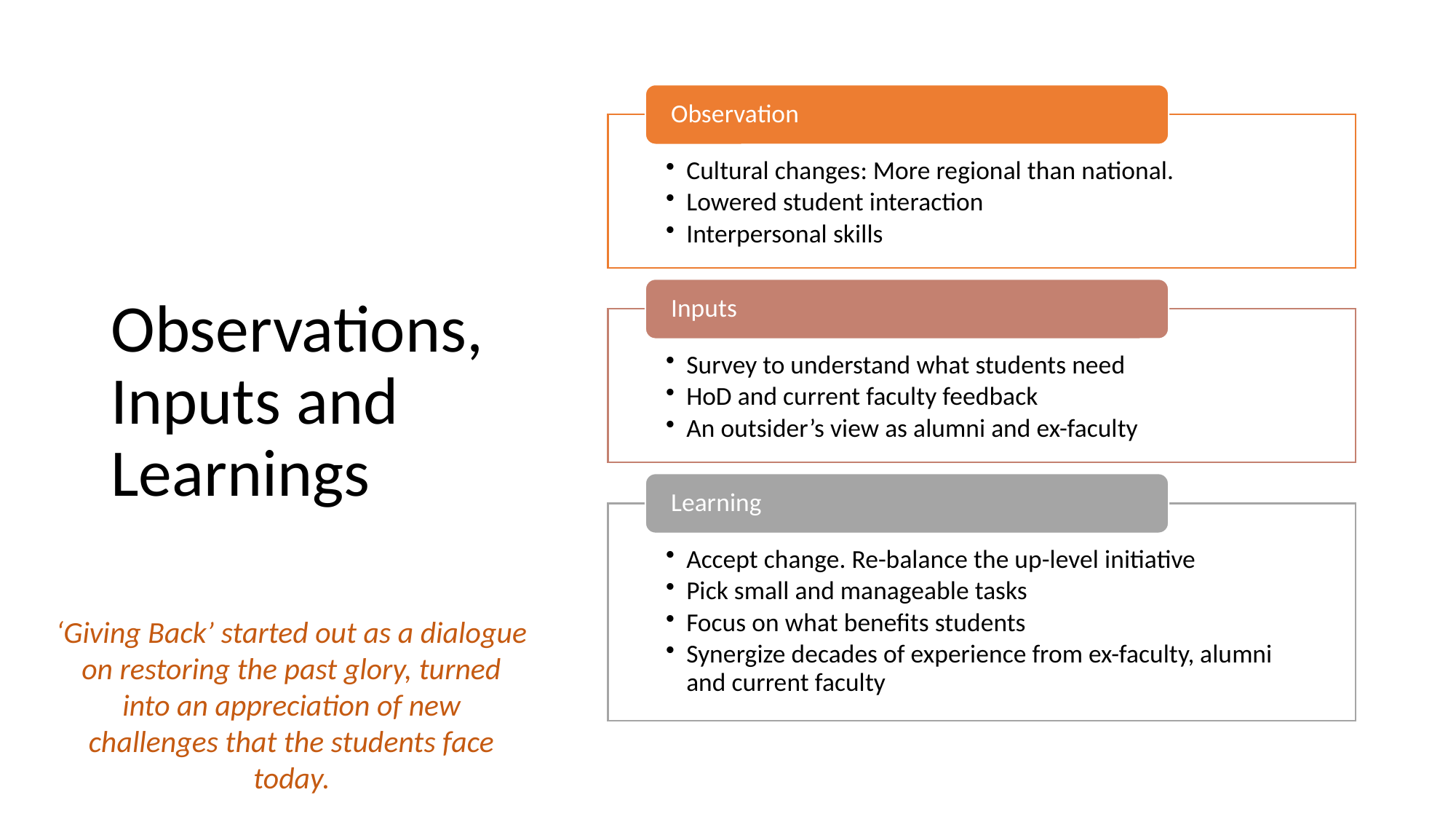

# Observations, Inputs and Learnings
Cultural changes: More regional than national.
Lowered student interaction
Interpersonal skills
Observation
Survey to understand what students need
HoD and current faculty feedback
An outsider’s view as alumni and ex-faculty
Inputs
Accept change. Re-balance the up-level initiative
Pick small and manageable tasks
Focus on what benefits students
Synergize decades of experience from ex-faculty, alumni and current faculty
Learning
‘Giving Back’ started out as a dialogue on restoring the past glory, turned into an appreciation of new challenges that the students face today.